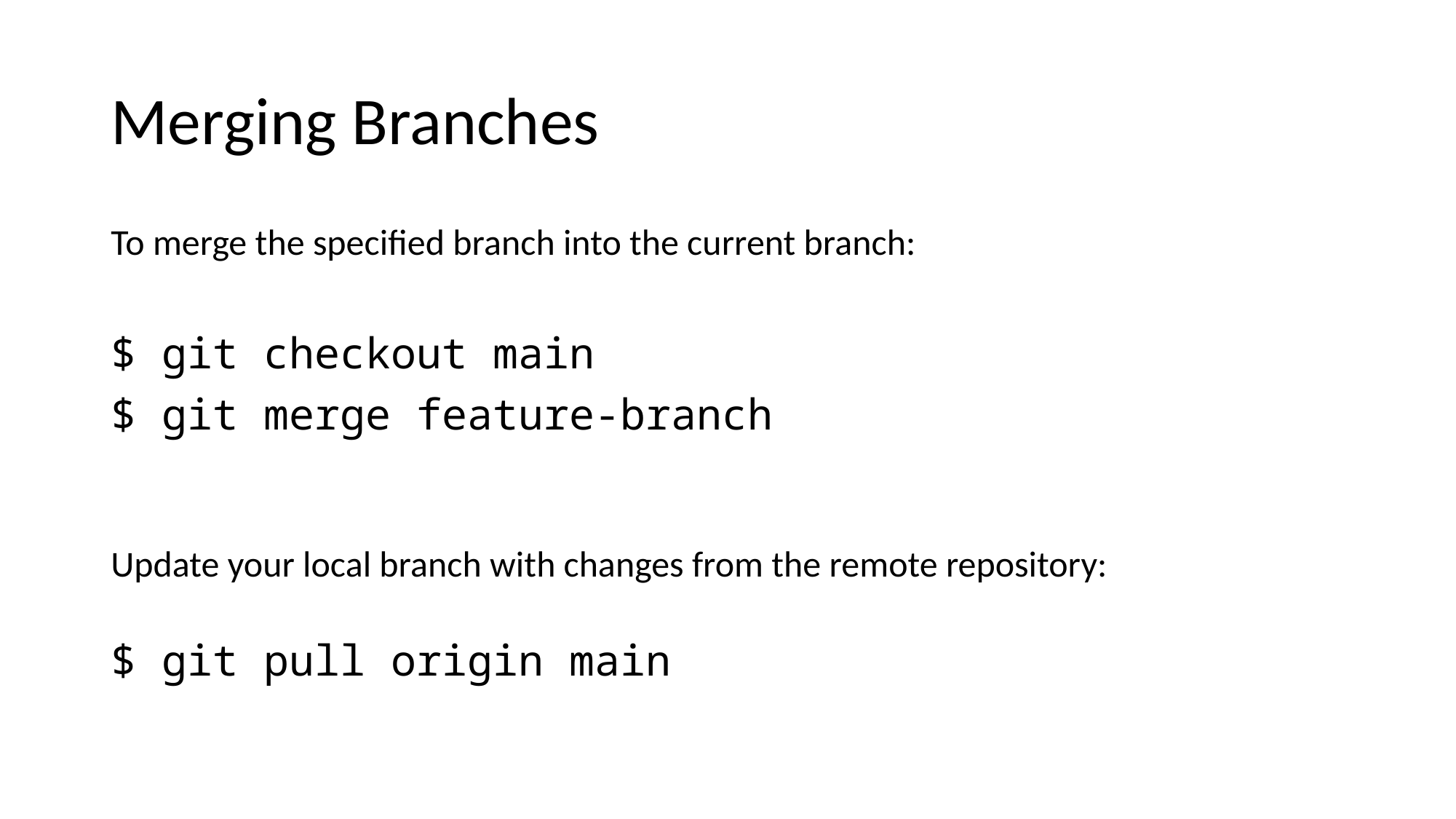

# Merging Branches
To merge the specified branch into the current branch:

$ git checkout main
$ git merge feature-branch
Update your local branch with changes from the remote repository:
$ git pull origin main